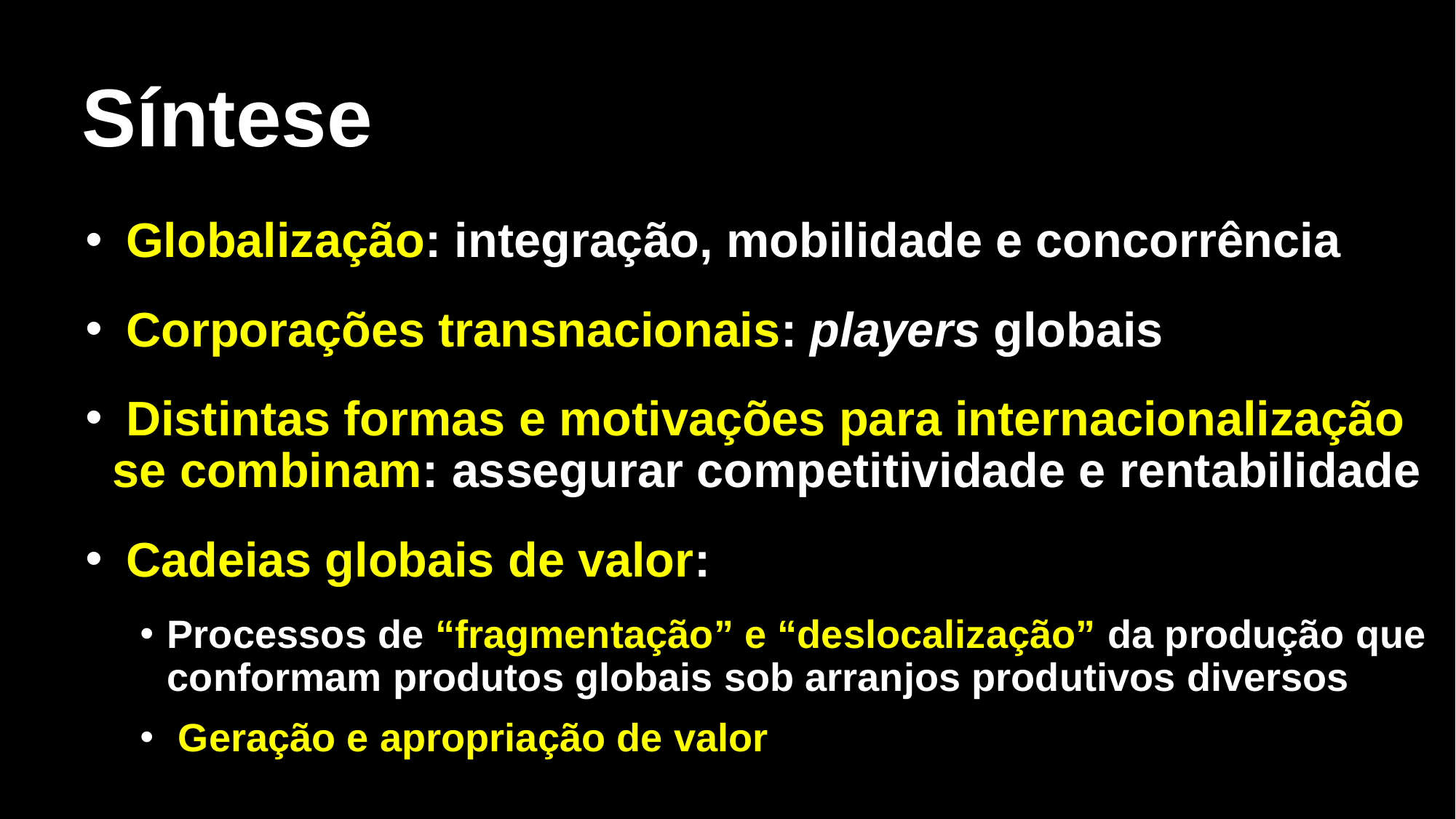

# Síntese
 Globalização: integração, mobilidade e concorrência
 Corporações transnacionais: players globais
 Distintas formas e motivações para internacionalização se combinam: assegurar competitividade e rentabilidade
 Cadeias globais de valor:
Processos de “fragmentação” e “deslocalização” da produção que conformam produtos globais sob arranjos produtivos diversos
 Geração e apropriação de valor